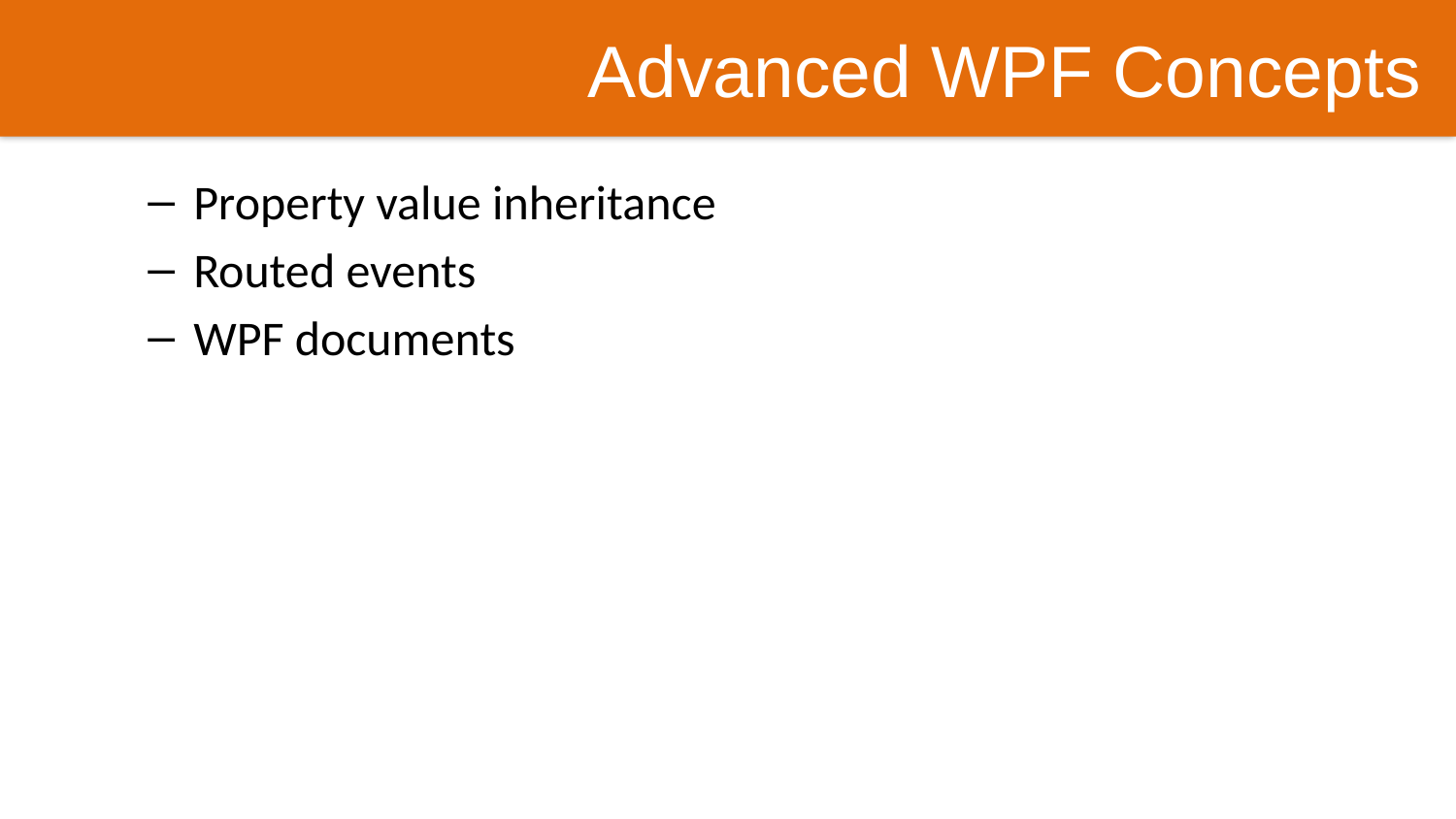

Advanced WPF Concepts
Property value inheritance
Routed events
WPF documents